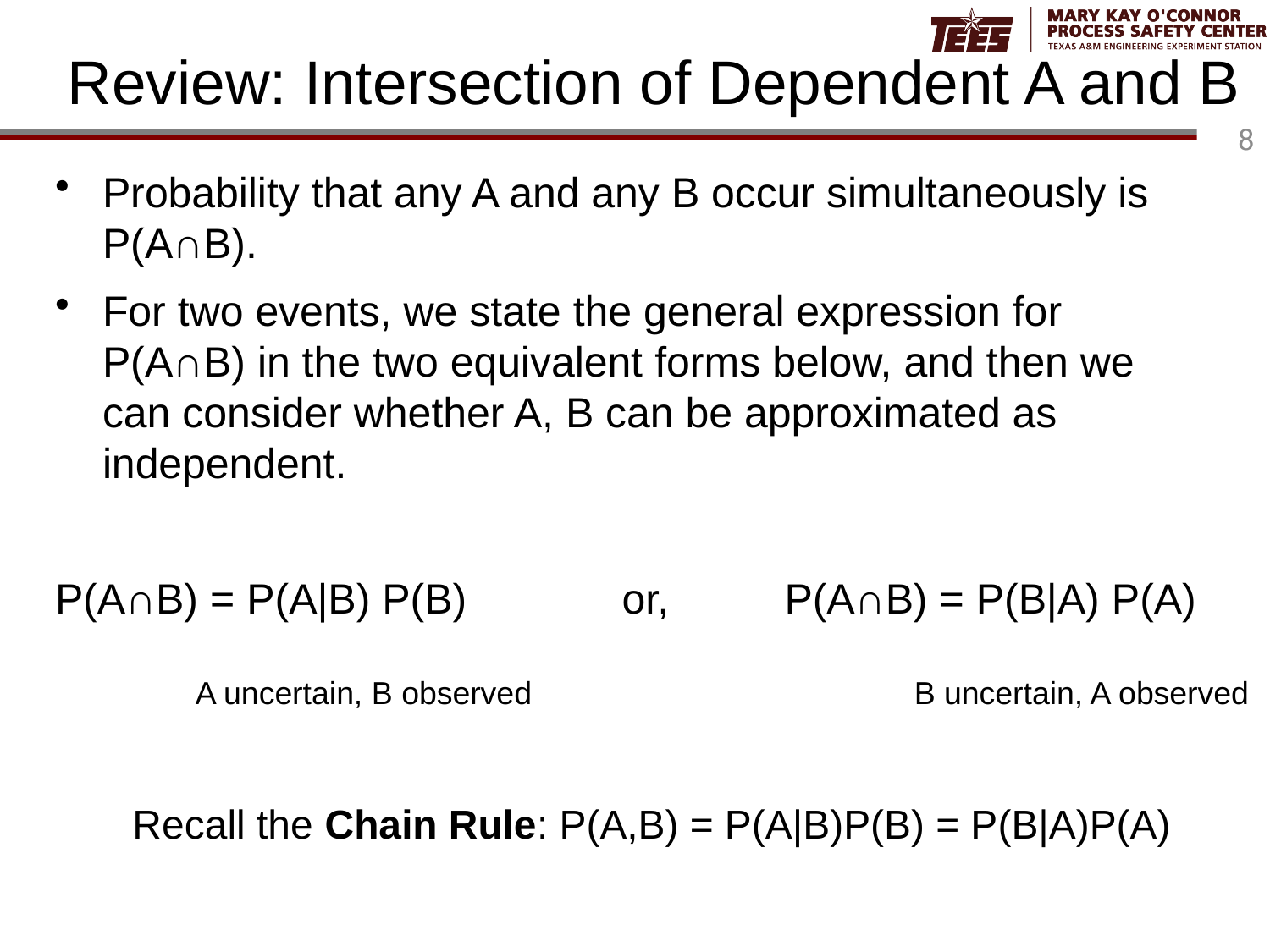

# Review: Intersection of Dependent A and B
Probability that any A and any B occur simultaneously is P(A∩B).
For two events, we state the general expression for P(A∩B) in the two equivalent forms below, and then we can consider whether A, B can be approximated as independent.

P(A∩B) = P(A|B) P(B)  	     or, 	        P(A∩B) = P(B|A) P(A)
B uncertain, A observed
A uncertain, B observed
Recall the Chain Rule: P(A,B) = P(A|B)P(B) = P(B|A)P(A)